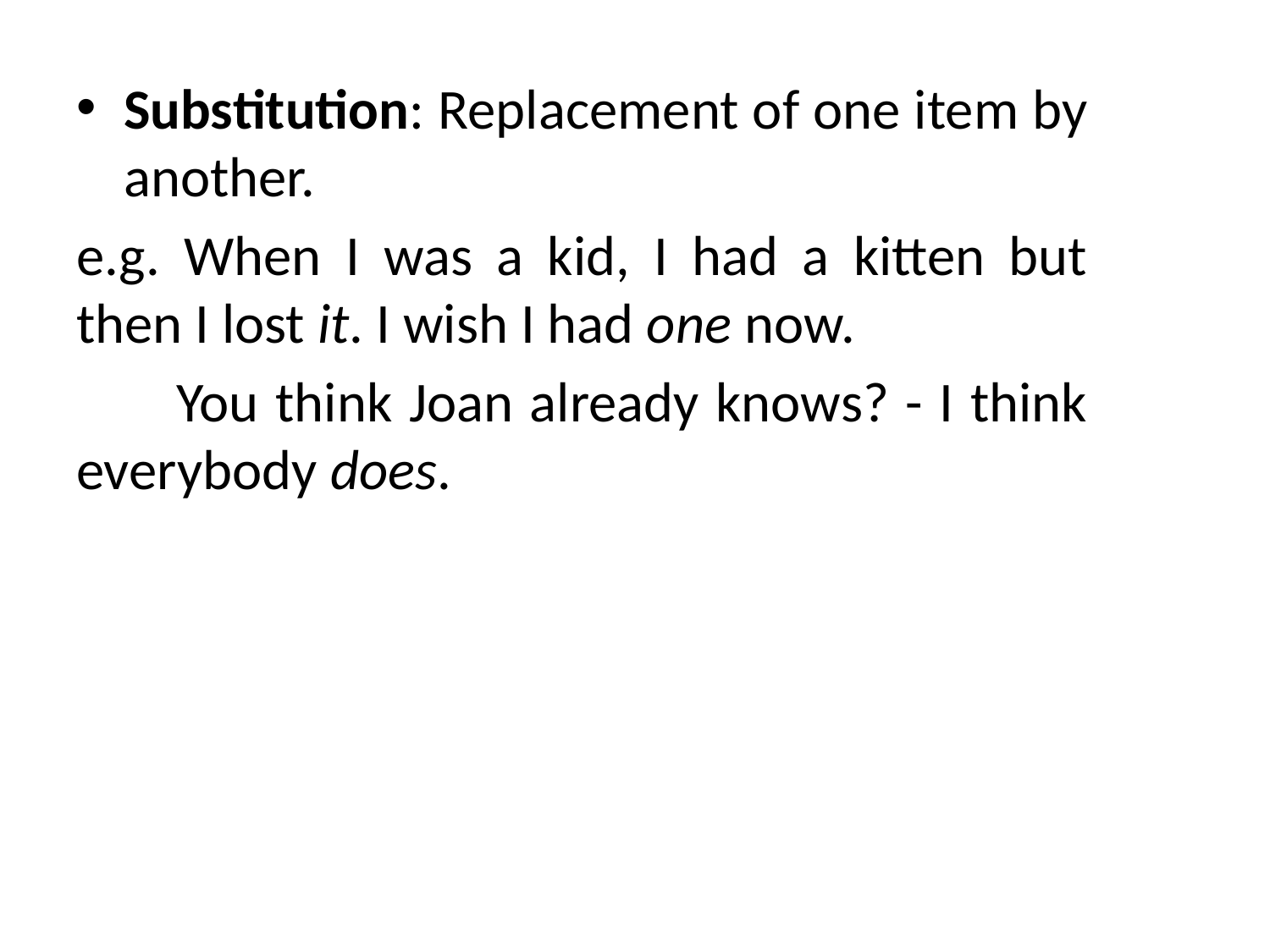

Substitution: Replacement of one item by another.
e.g. When I was a kid, I had a kitten but then I lost it. I wish I had one now.
      You think Joan already knows? - I think everybody does.